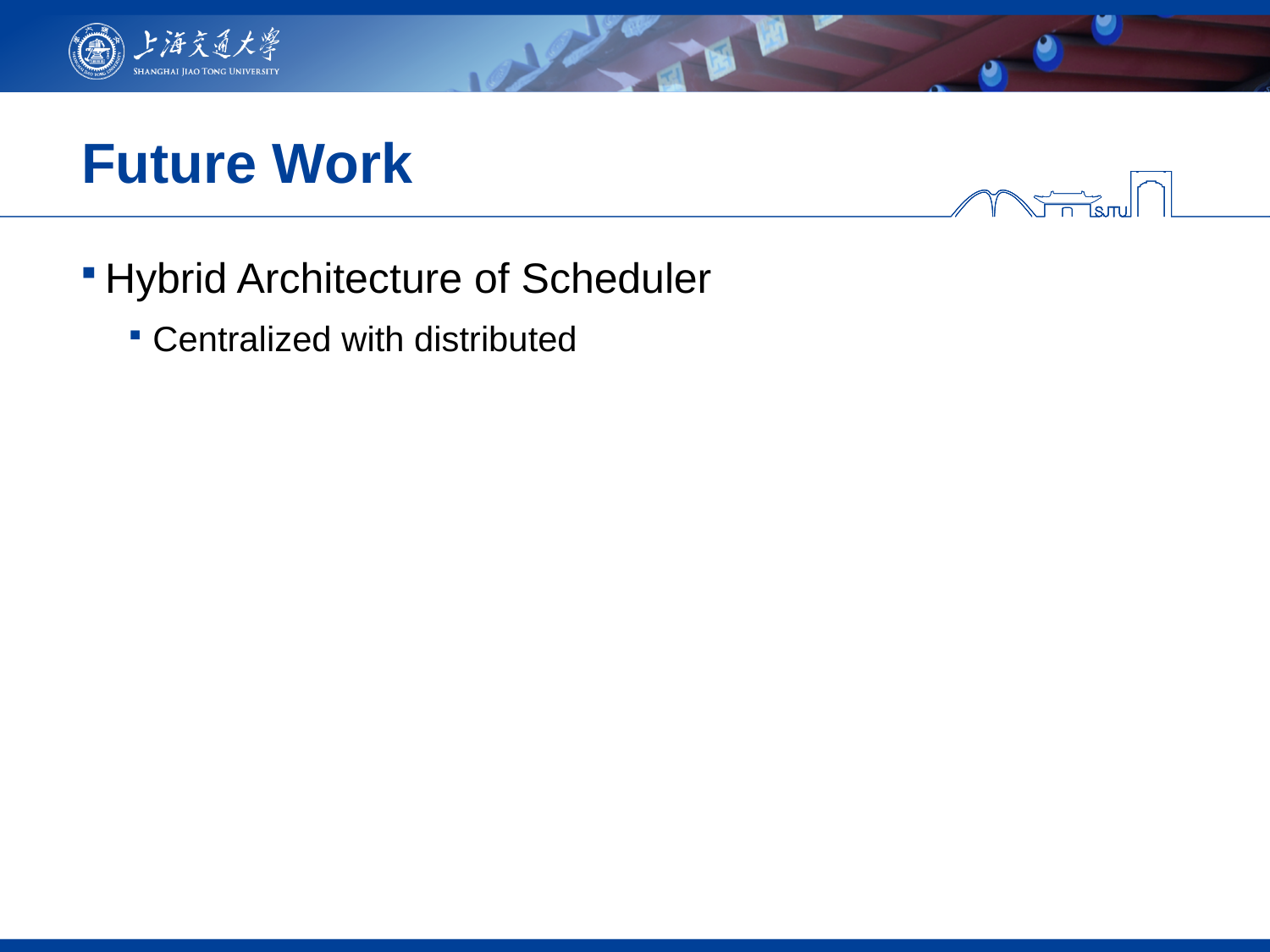

# Future Work
Hybrid Architecture of Scheduler
Centralized with distributed